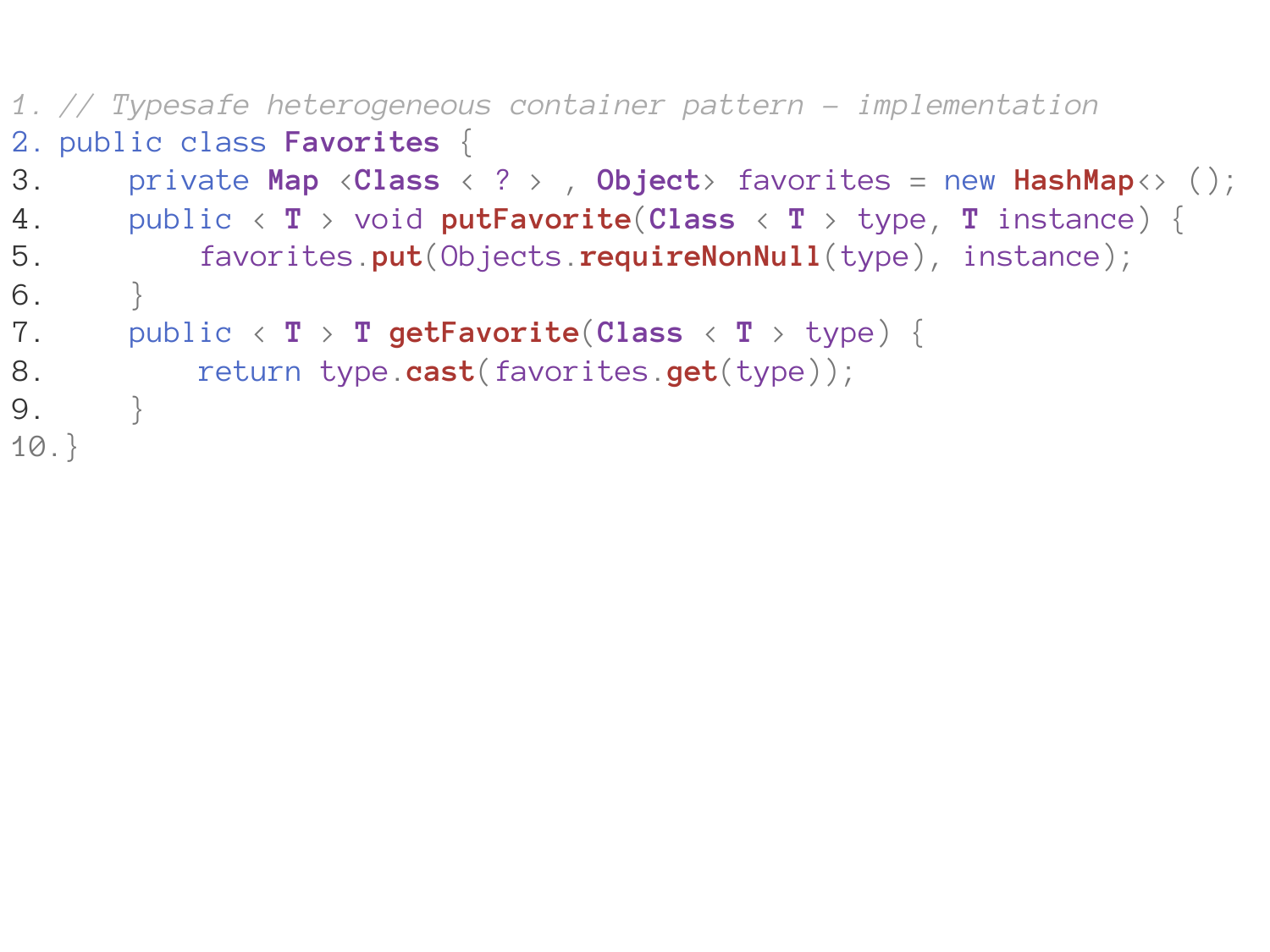

// Typesafe heterogeneous container pattern - implementation
public class Favorites {
    private Map <Class < ? > , Object> favorites = new HashMap<> ();
    public < T > void putFavorite(Class < T > type, T instance) {
        favorites.put(Objects.requireNonNull(type), instance);
    }
    public < T > T getFavorite(Class < T > type) {
        return type.cast(favorites.get(type));
    }
}